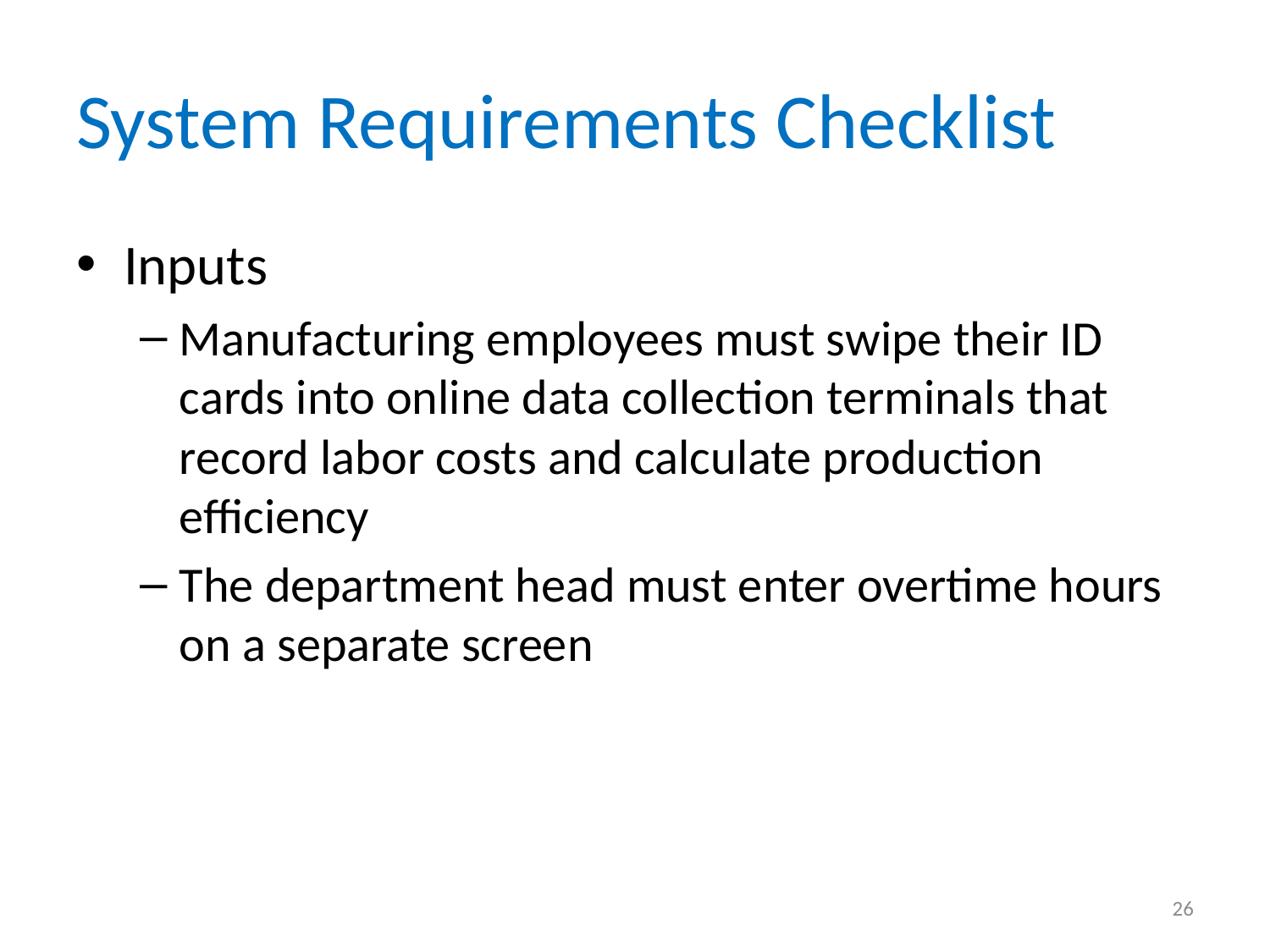

# System Requirements Checklist
Inputs
Manufacturing employees must swipe their ID cards into online data collection terminals that record labor costs and calculate production efficiency
The department head must enter overtime hours on a separate screen
26